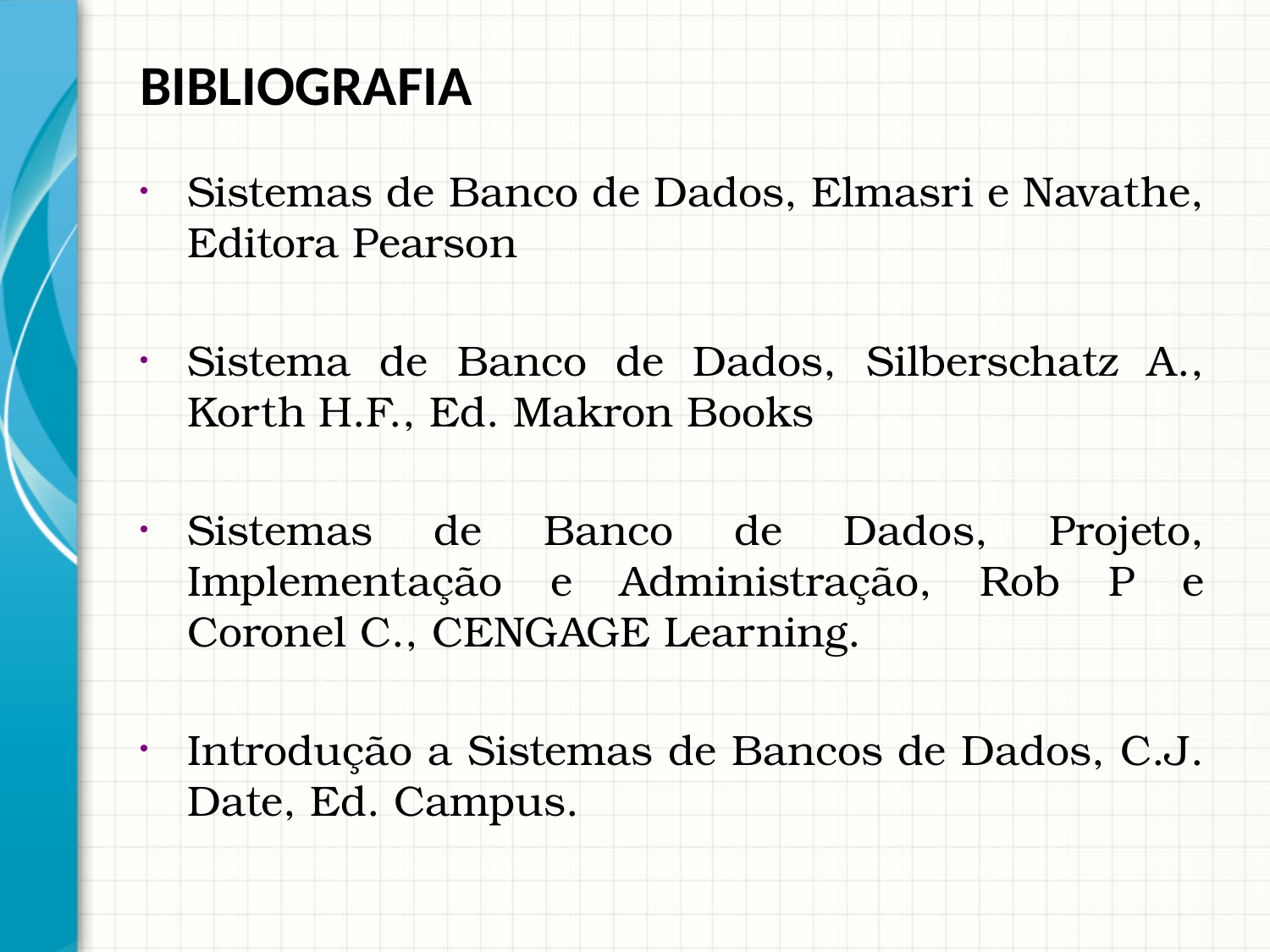

BIBLIOGRAFIA

Sistemas de Banco de Dados, Elmasri e Navathe, Editora Pearson

Sistema de Banco de Dados, Silberschatz A., Korth H.F., Ed. Makron Books

Sistemas de Banco de Dados, Projeto, Implementação e Administração, Rob P e Coronel C., CENGAGE Learning.

Introdução a Sistemas de Bancos de Dados, C.J. Date, Ed. Campus.